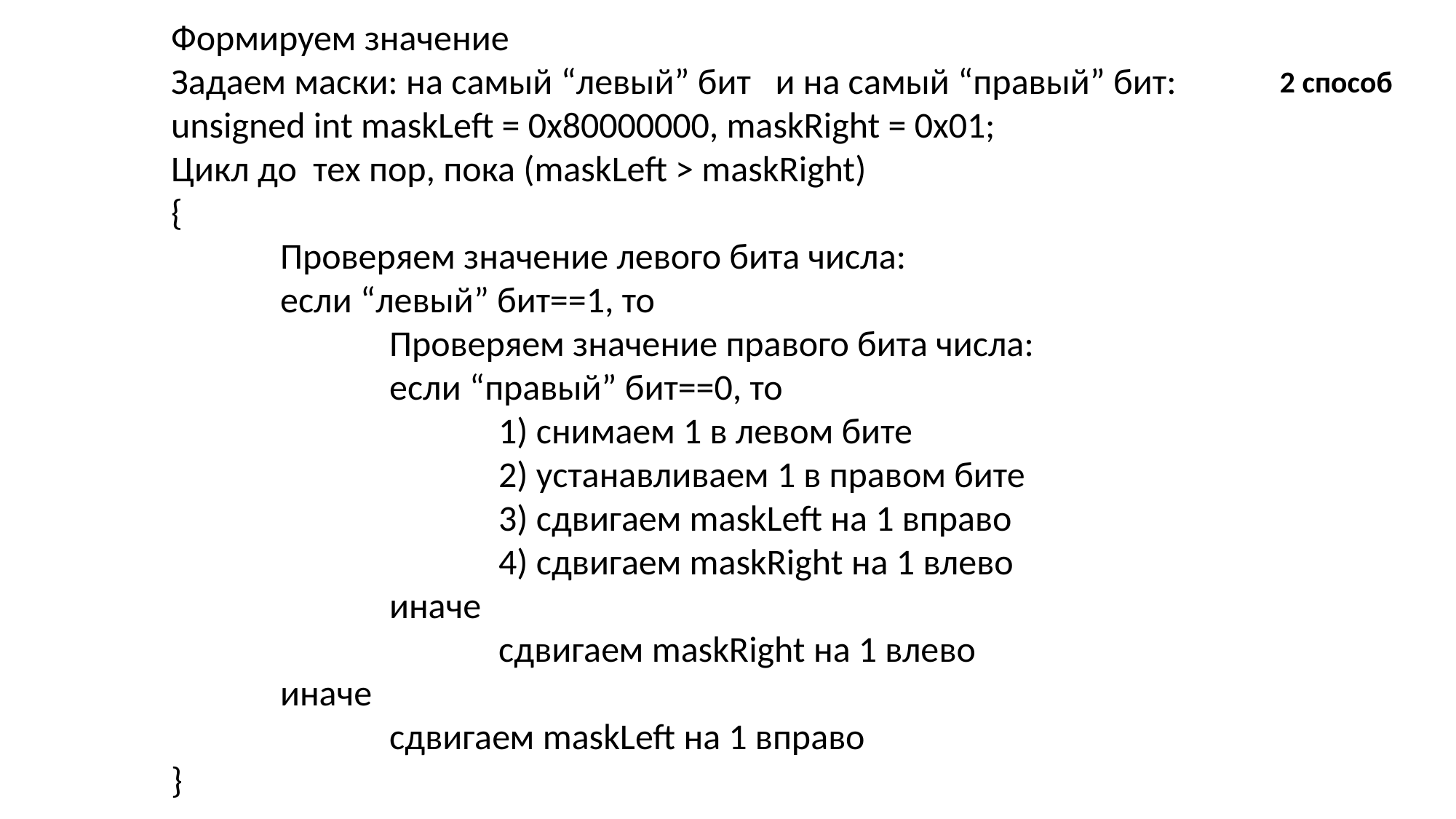

Формируем значение
Задаем маски: на самый “левый” бит   и на самый “правый” бит:   unsigned int maskLeft = 0x80000000, maskRight = 0x01;
Цикл до  тех пор, пока (maskLeft > maskRight)
{
	Проверяем значение левого бита числа:
	если “левый” бит==1, то
		Проверяем значение правого бита числа:
		если “правый” бит==0, то
			1) снимаем 1 в левом бите
			2) устанавливаем 1 в правом бите
			3) сдвигаем maskLeft на 1 вправо
			4) сдвигаем maskRight на 1 влево
		иначе
			сдвигаем maskRight на 1 влево
	иначе
		сдвигаем maskLeft на 1 вправо
}
2 способ